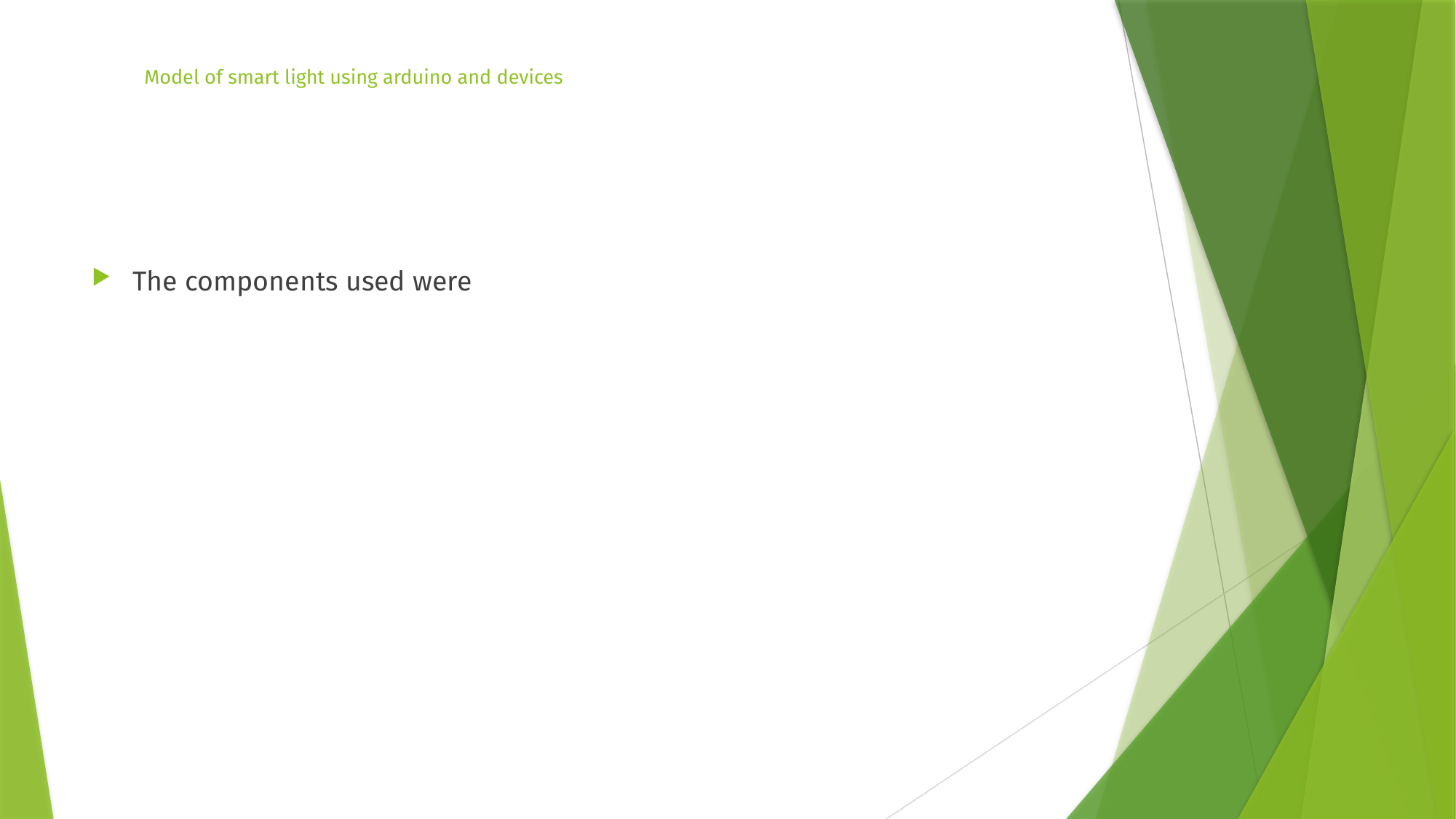

# Model of smart light using arduino and devices
The components used were